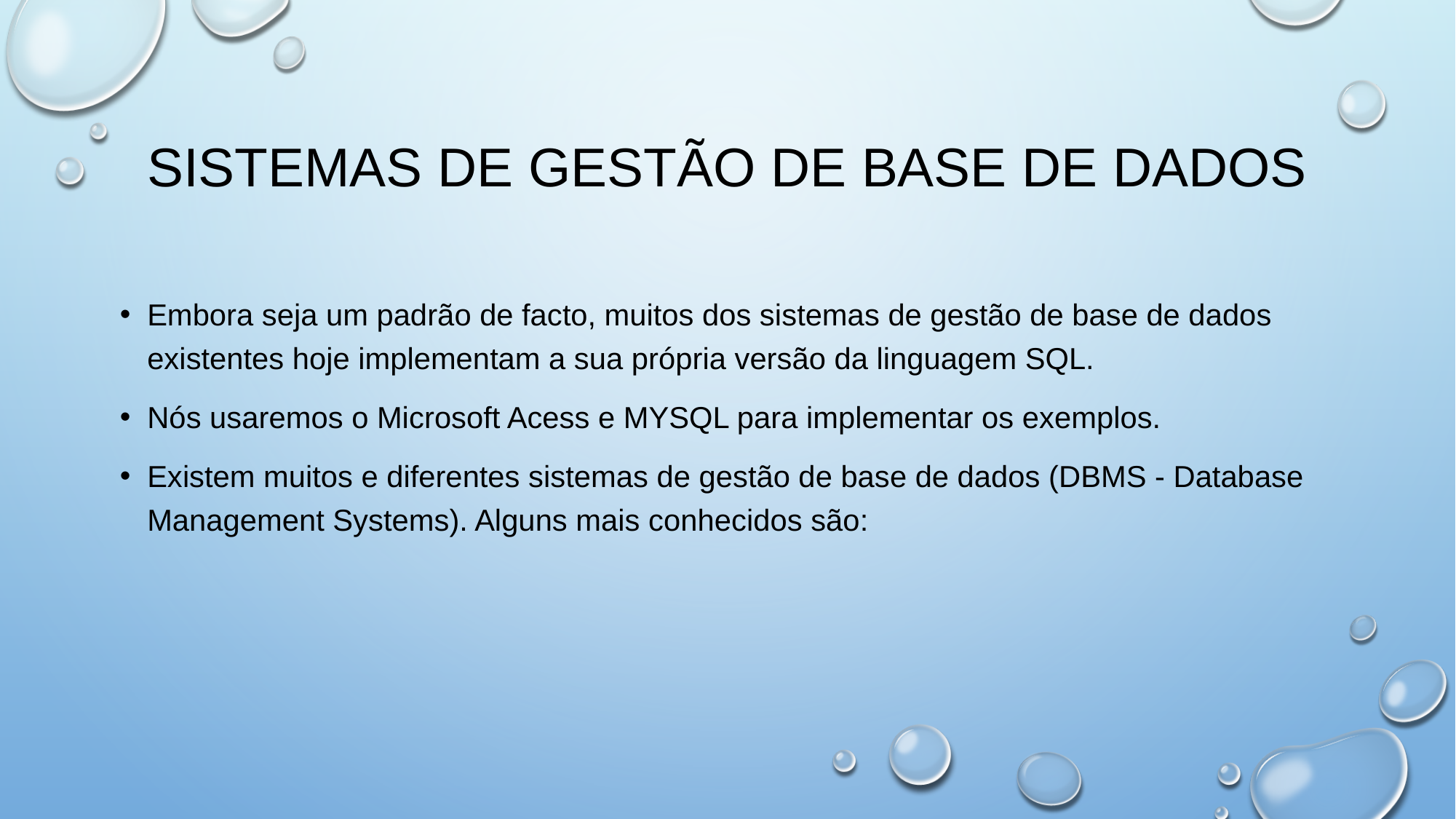

# Sistemas de Gestão de base de dados
Embora seja um padrão de facto, muitos dos sistemas de gestão de base de dados existentes hoje implementam a sua própria versão da linguagem SQL.
Nós usaremos o Microsoft Acess e MYSQL para implementar os exemplos.
Existem muitos e diferentes sistemas de gestão de base de dados (DBMS - Database Management Systems). Alguns mais conhecidos são: